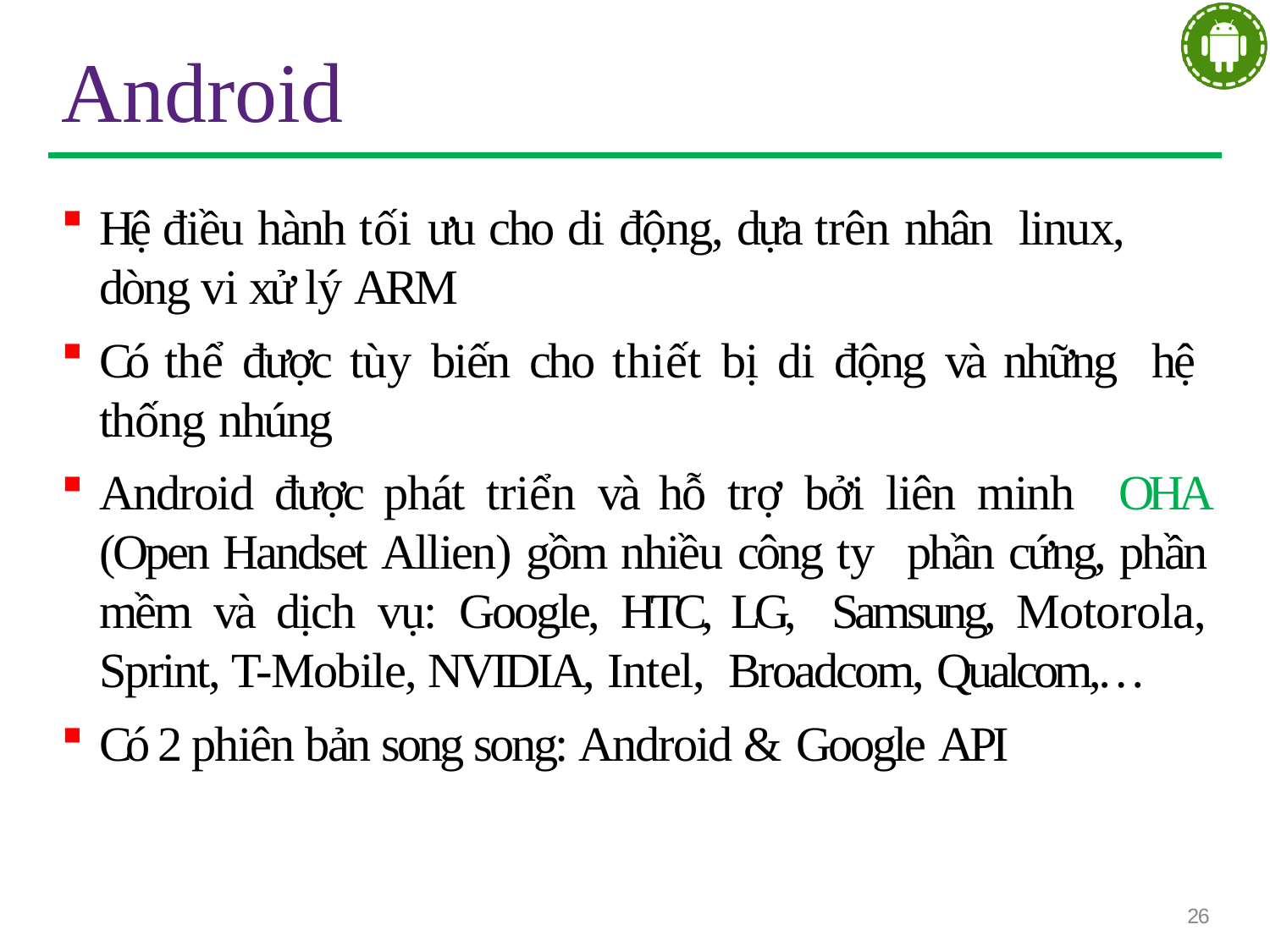

# Android
Hệ điều hành tối ưu cho di động, dựa trên nhân  linux, dòng vi xử lý ARM
Có thể được tùy biến cho thiết bị di động và những  hệ thống nhúng
Android được phát triển và hỗ trợ bởi liên minh  OHA (Open Handset Allien) gồm nhiều công ty  phần cứng, phần mềm và dịch vụ: Google, HTC, LG,  Samsung, Motorola, Sprint, T-Mobile, NVIDIA, Intel,  Broadcom, Qualcom,…
Có 2 phiên bản song song: Android & Google API
26